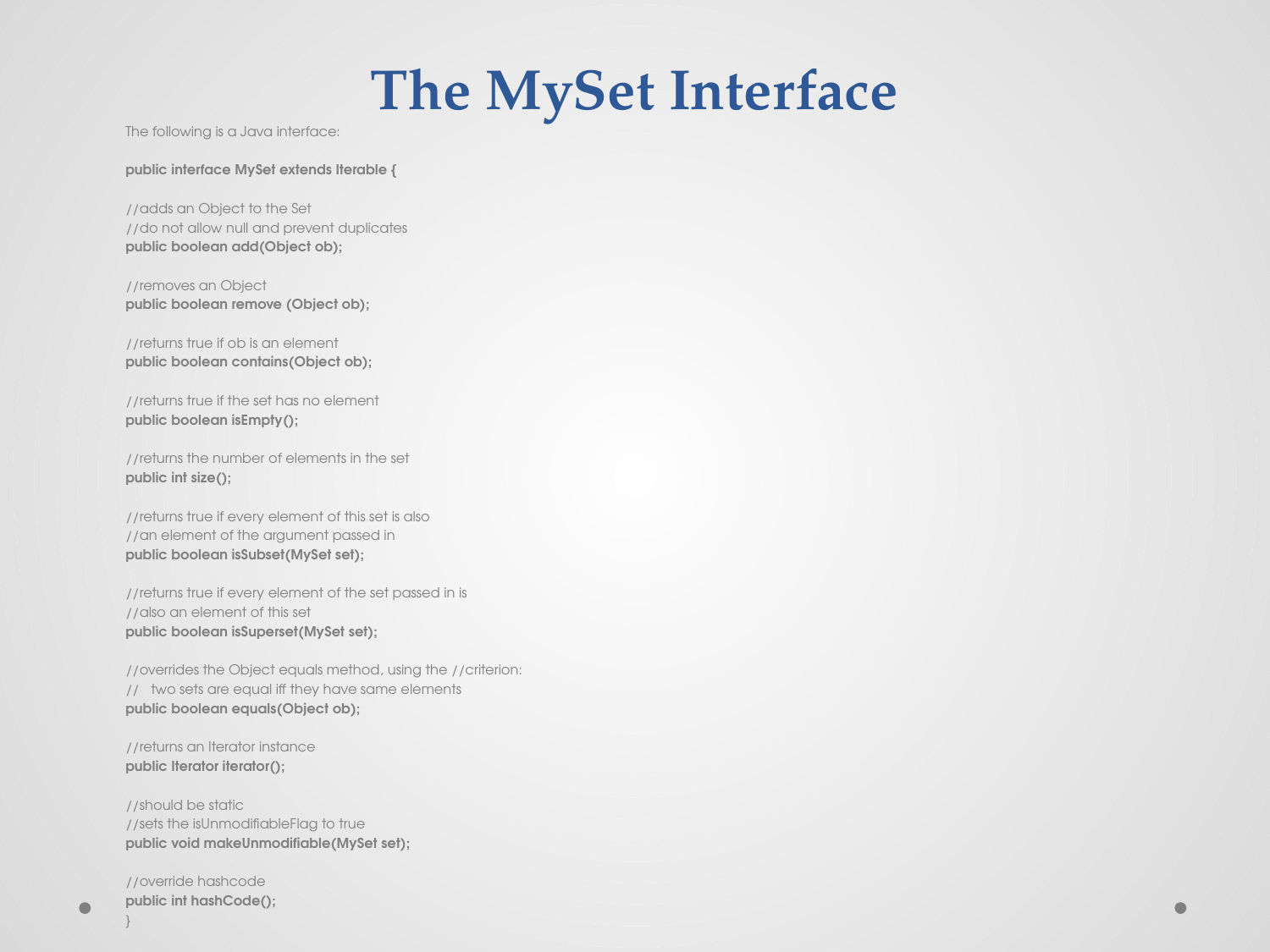

# The MySet Interface
The following is a Java interface:

public interface MySet extends Iterable {

	//adds an Object to the Set
	//do not allow null and prevent duplicates
	public boolean add(Object ob);

	//removes an Object
	public boolean remove (Object ob);

	//returns true if ob is an element
	public boolean contains(Object ob);

	//returns true if the set has no element
	public boolean isEmpty();

	//returns the number of elements in the set
	public int size();

	//returns true if every element of this set is also
	//an element of the argument passed in
	public boolean isSubset(MySet set);

	//returns true if every element of the set passed in is
	//also an element of this set
	public boolean isSuperset(MySet set);

	//overrides the Object equals method, using the //criterion:
	//   two sets are equal iff they have same elements
	public boolean equals(Object ob);

	//returns an Iterator instance
	public Iterator iterator();

//should be static
	//sets the isUnmodifiableFlag to true
	public void makeUnmodifiable(MySet set);

	//override hashcode
	public int hashCode();
}